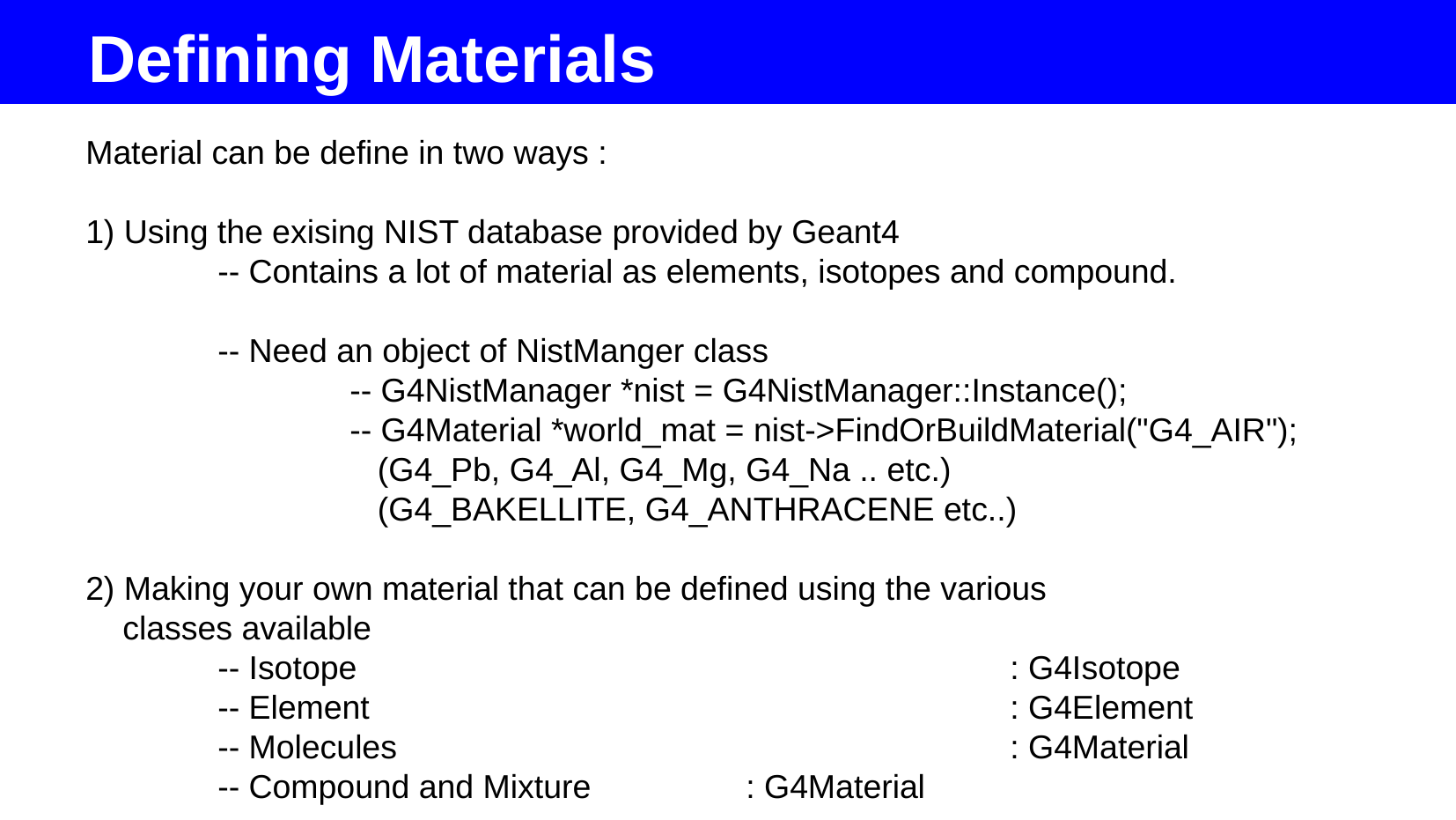

Defining Materials

Material can be define in two ways :

1) Using the exising NIST database provided by Geant4
	-- Contains a lot of material as elements, isotopes and compound.

	-- Need an object of NistManger class
		-- G4NistManager *nist = G4NistManager::Instance();
		-- G4Material *world_mat = nist->FindOrBuildMaterial("G4_AIR");
		   (G4_Pb, G4_Al, G4_Mg, G4_Na .. etc.)
		   (G4_BAKELLITE, G4_ANTHRACENE etc..)

2) Making your own material that can be defined using the various
    classes available
	-- Isotope					: G4Isotope
	-- Element					: G4Element
	-- Molecules					: G4Material
	-- Compound and Mixture		: G4Material